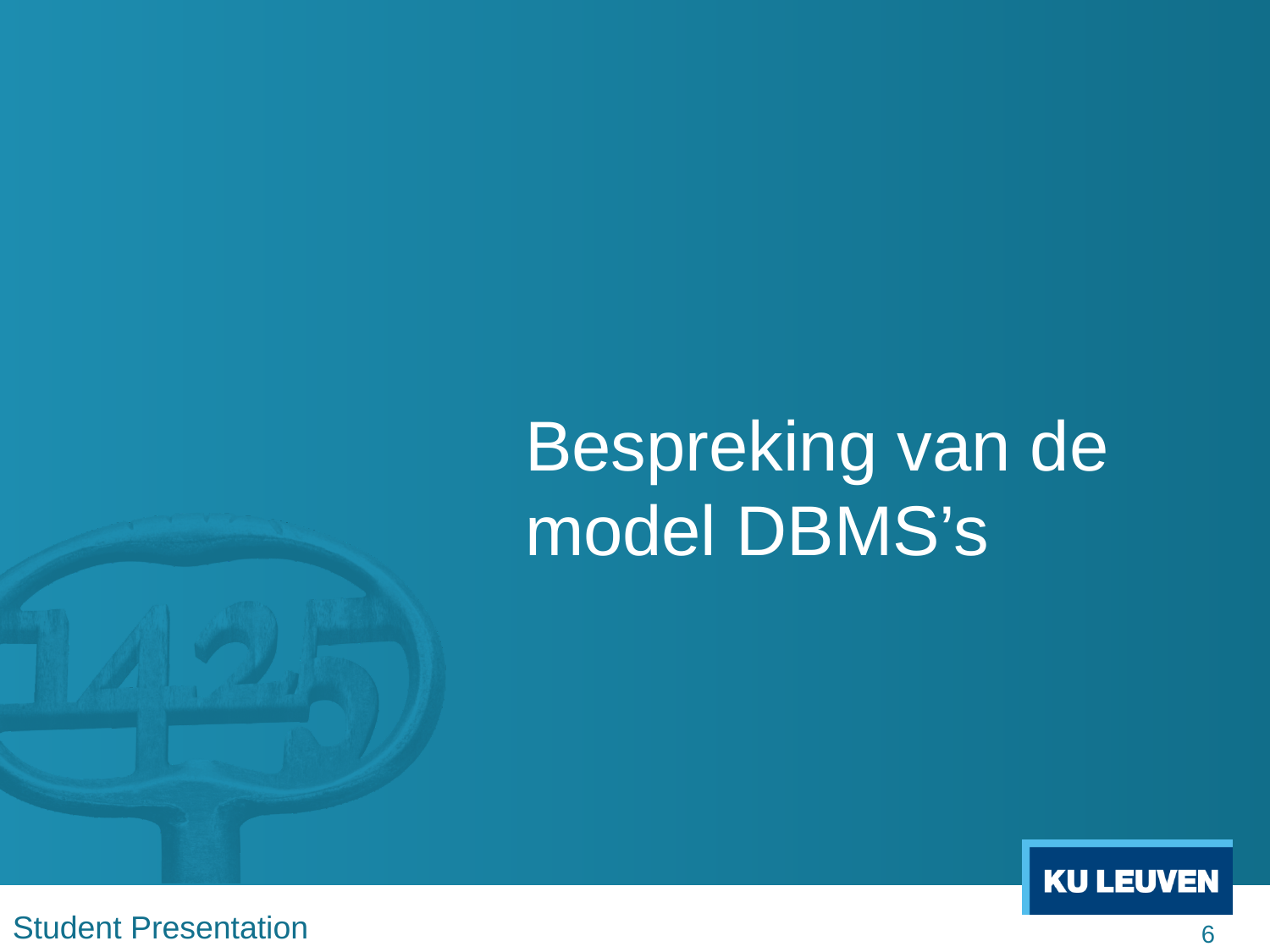

# Bespreking van de model DBMS’s

6